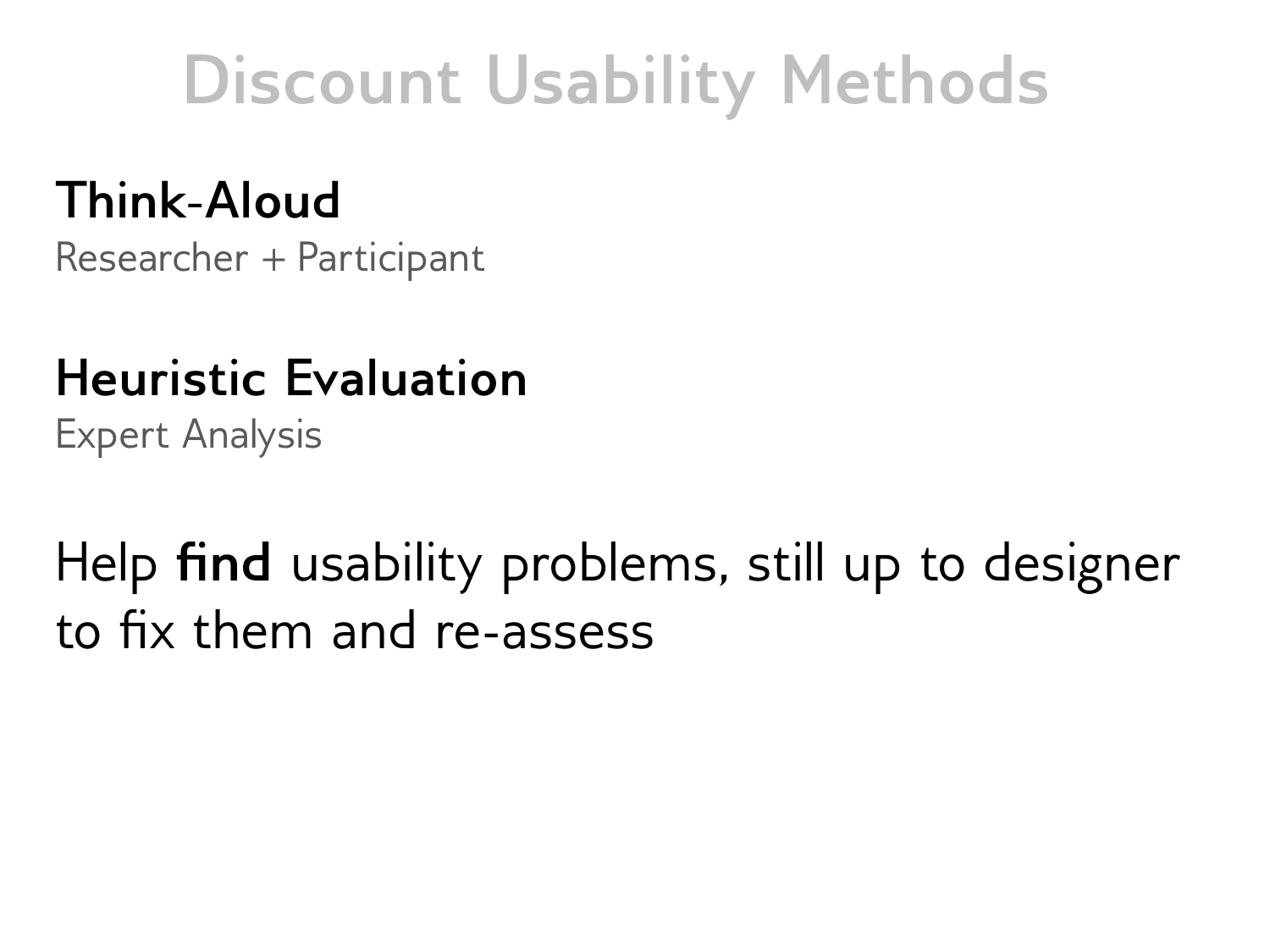

# Discount Usability Methods
Think-Aloud
Researcher + Participant

Heuristic Evaluation
Expert Analysis

Help find usability problems, still up to designer to fix them and re-assess